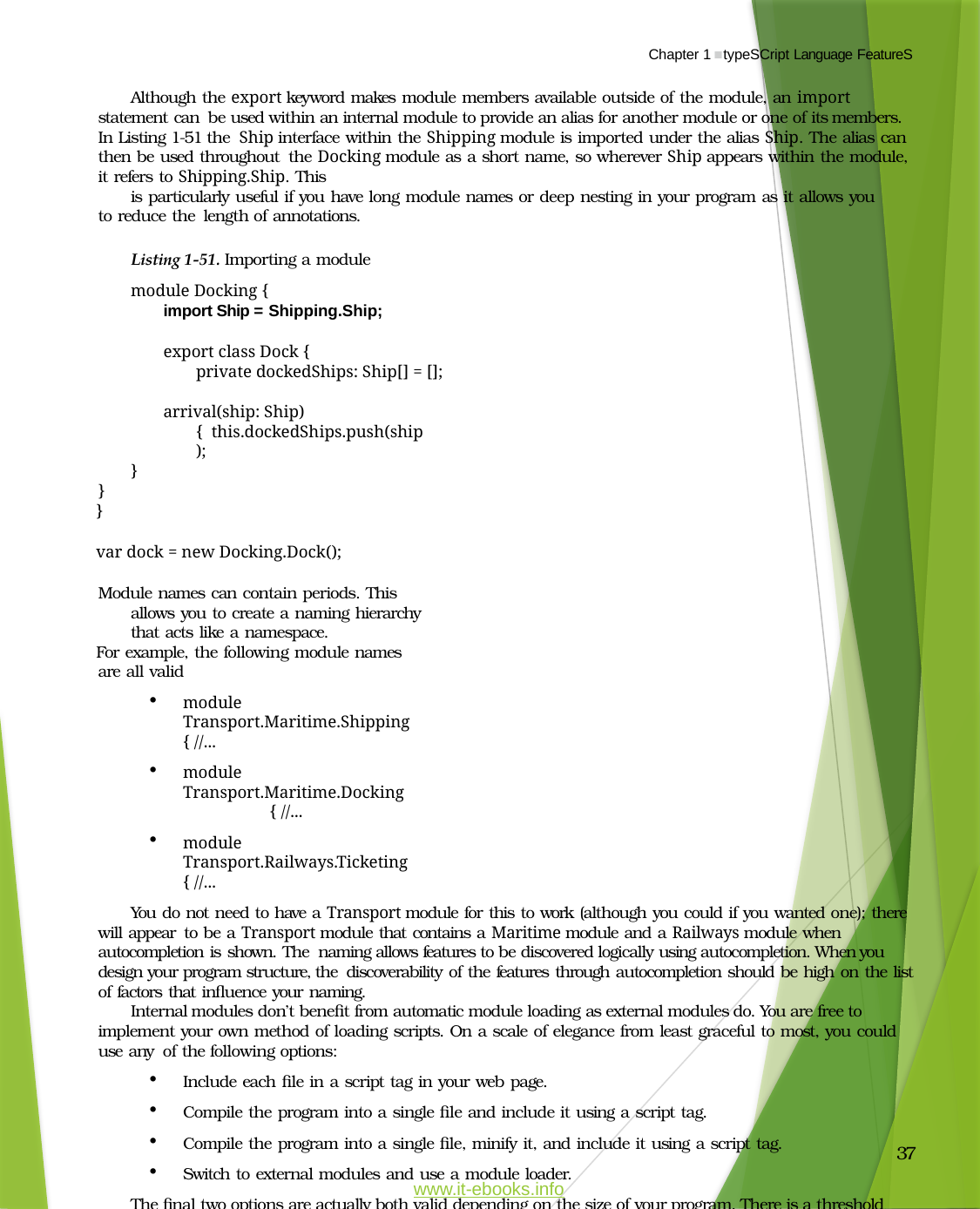

Chapter 1 ■ typeSCript Language FeatureS

Although the export keyword makes module members available outside of the module, an import statement can  be used within an internal module to provide an alias for another module or one of its members. In Listing 1-51 the  Ship interface within the Shipping module is imported under the alias Ship. The alias can then be used throughout  the Docking module as a short name, so wherever Ship appears within the module, it refers to Shipping.Ship. This
is particularly useful if you have long module names or deep nesting in your program as it allows you to reduce the  length of annotations.

Listing 1-51. Importing a module
module Docking {
import Ship = Shipping.Ship;

export class Dock {
private dockedShips: Ship[] = [];

arrival(ship: Ship) {  this.dockedShips.push(ship);
}
}
}

var dock = new Docking.Dock();

Module names can contain periods. This allows you to create a naming hierarchy that acts like a namespace.
For example, the following module names are all valid
module Transport.Maritime.Shipping { //...
module Transport.Maritime.Docking	{ //...
module Transport.Railways.Ticketing { //...
You do not need to have a Transport module for this to work (although you could if you wanted one); there will appear  to be a Transport module that contains a Maritime module and a Railways module when autocompletion is shown. The  naming allows features to be discovered logically using autocompletion. When you design your program structure, the  discoverability of the features through autocompletion should be high on the list of factors that influence your naming.
Internal modules don’t benefit from automatic module loading as external modules do. You are free to  implement your own method of loading scripts. On a scale of elegance from least graceful to most, you could use any  of the following options:
Include each file in a script tag in your web page.
Compile the program into a single file and include it using a script tag.
Compile the program into a single file, minify it, and include it using a script tag.
Switch to external modules and use a module loader.
The final two options are actually both valid depending on the size of your program. There is a threshold you  may reach where internal modules just aren’t a viable option any longer due to your program size. If your program  becomes this large, loading smaller parts of the program as you need them may be the best bet and you are better off  using external modules for this. For programs that can be combined and minified into a reasonably small file, internal  modules can work well and result in fewer HTTP requests.
In some integrated development environments, the modules are recognized automatically and assumed to be  present at runtime, which means in any given TypeScript file you will find autocompletion and type checking for all  of the code in your program. In tools that don’t automatically look for dependent files, you can supply a hint using a
37
www.it-ebooks.info